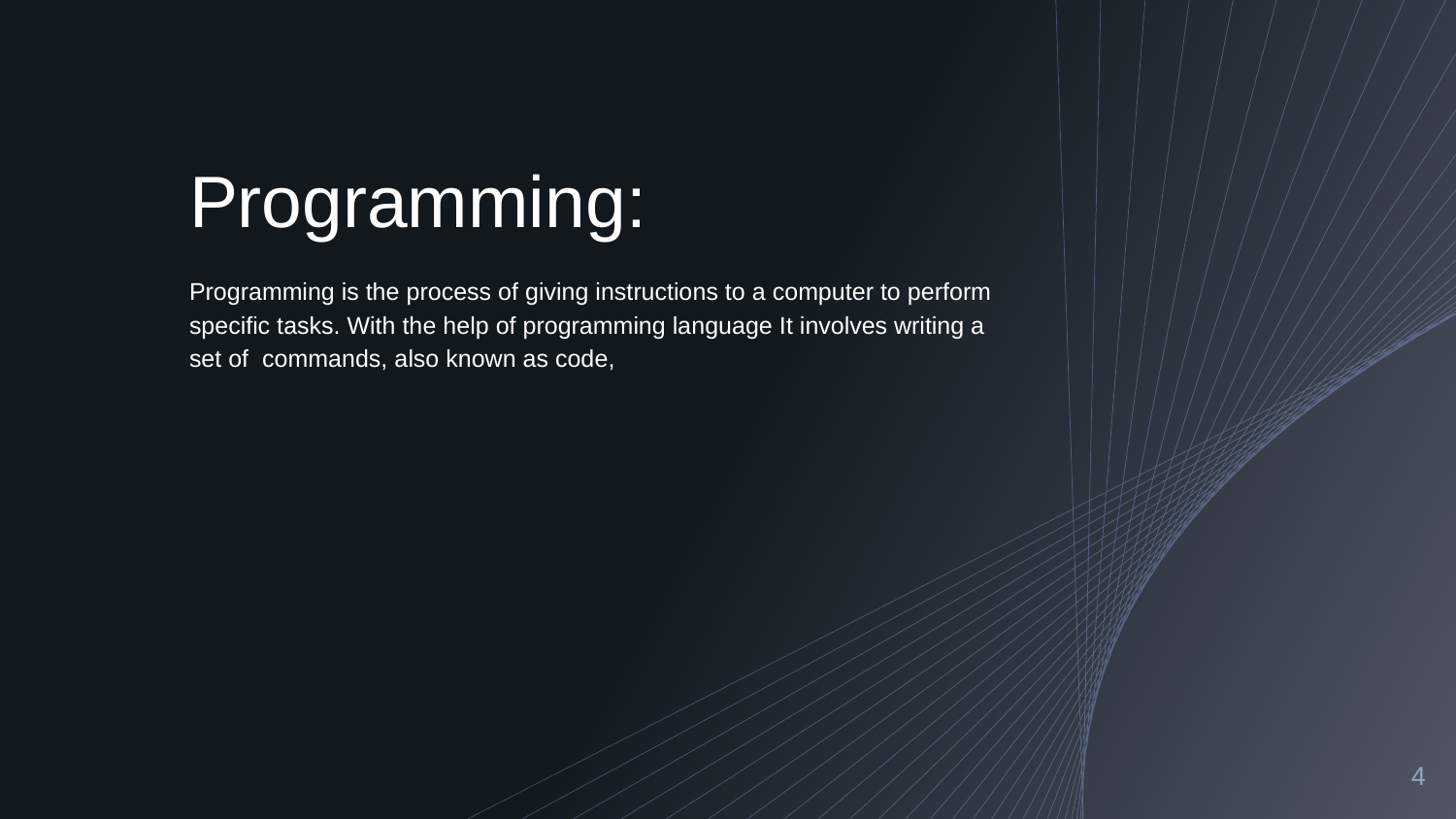

# Programming:
Programming is the process of giving instructions to a computer to perform specific tasks. With the help of programming language It involves writing a set of  commands, also known as code,
4